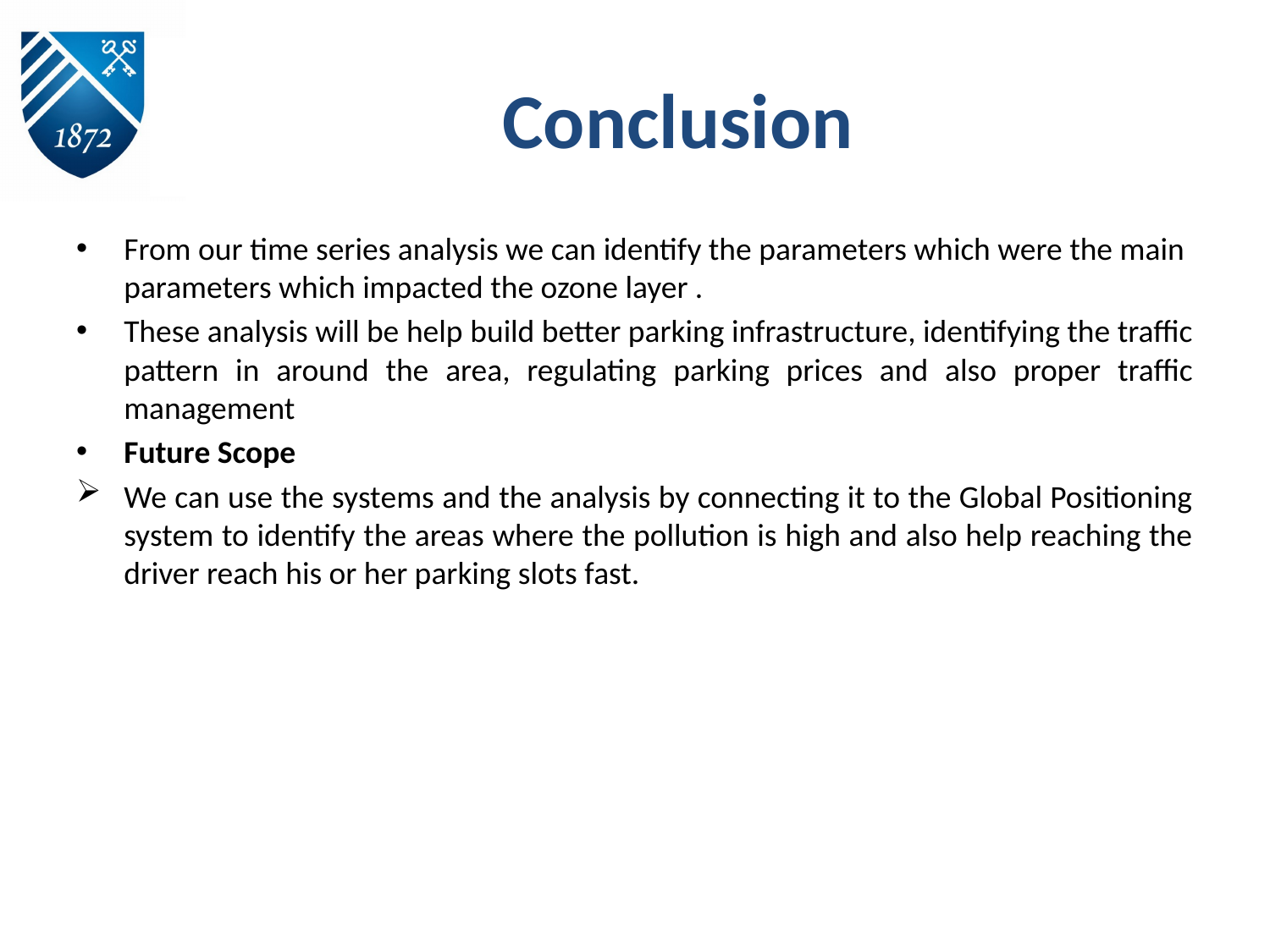

# Conclusion
From our time series analysis we can identify the parameters which were the main parameters which impacted the ozone layer .
These analysis will be help build better parking infrastructure, identifying the traffic pattern in around the area, regulating parking prices and also proper traffic management
Future Scope
We can use the systems and the analysis by connecting it to the Global Positioning system to identify the areas where the pollution is high and also help reaching the driver reach his or her parking slots fast.